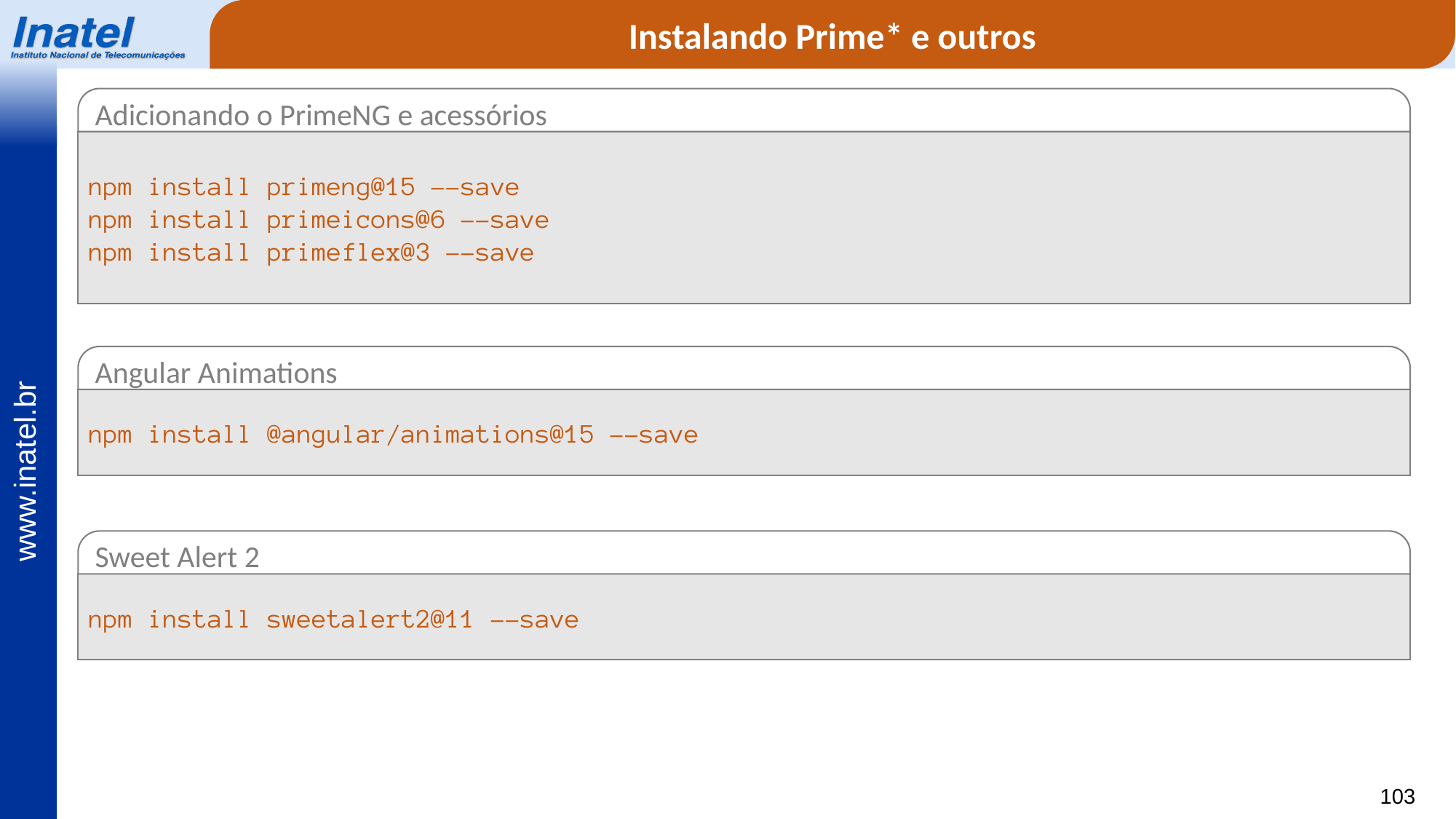

Instalando Prime* e outros
Adicionando o PrimeNG e acessórios
npm install primeng@15 --save
npm install primeicons@6 --save
npm install primeflex@3 --save
Angular Animations
npm install @angular/animations@15 --save
Sweet Alert 2
npm install sweetalert2@11 --save